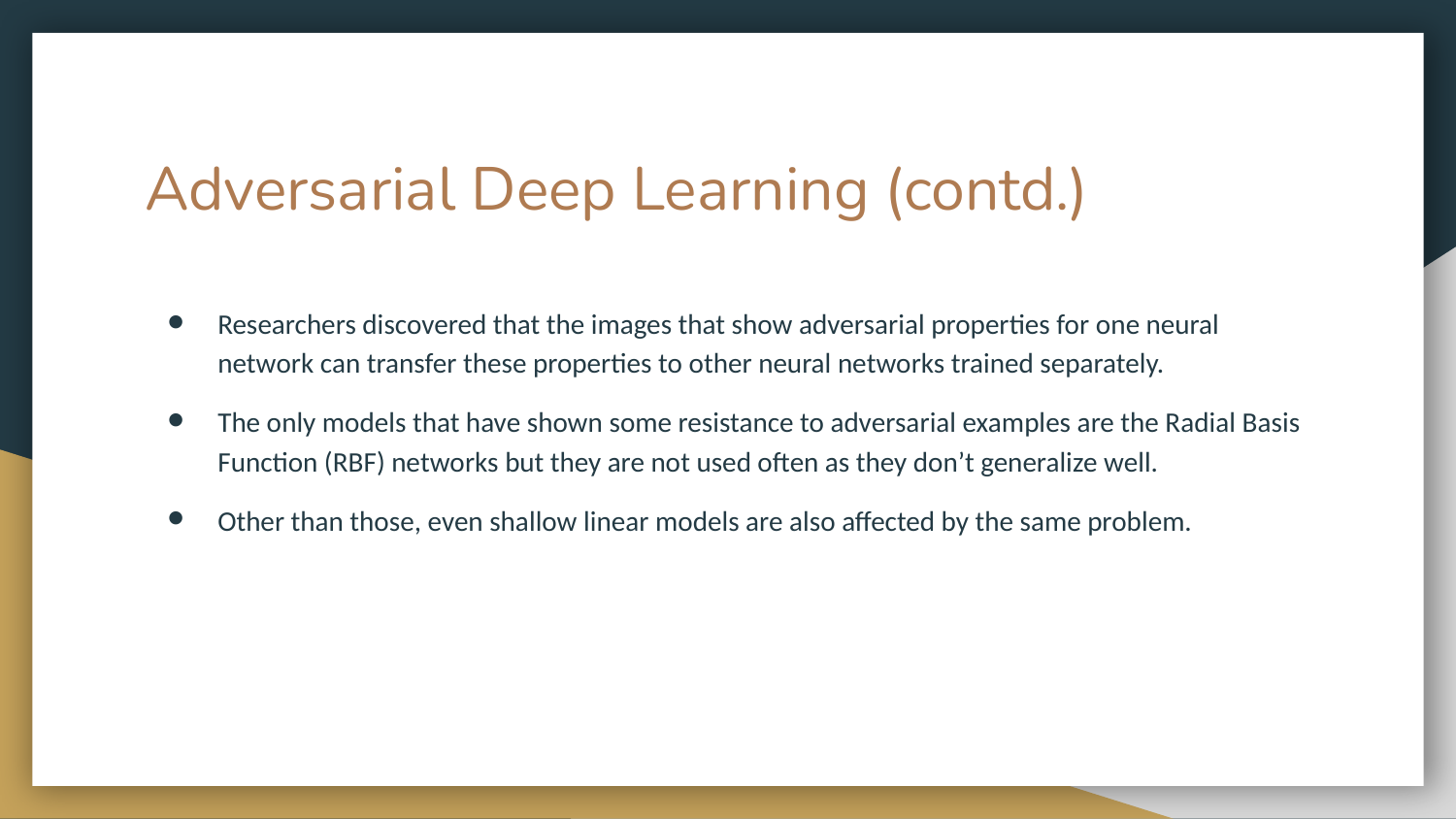

# Adversarial Deep Learning (contd.)
Researchers discovered that the images that show adversarial properties for one neural network can transfer these properties to other neural networks trained separately.
The only models that have shown some resistance to adversarial examples are the Radial Basis Function (RBF) networks but they are not used often as they don’t generalize well.
Other than those, even shallow linear models are also affected by the same problem.